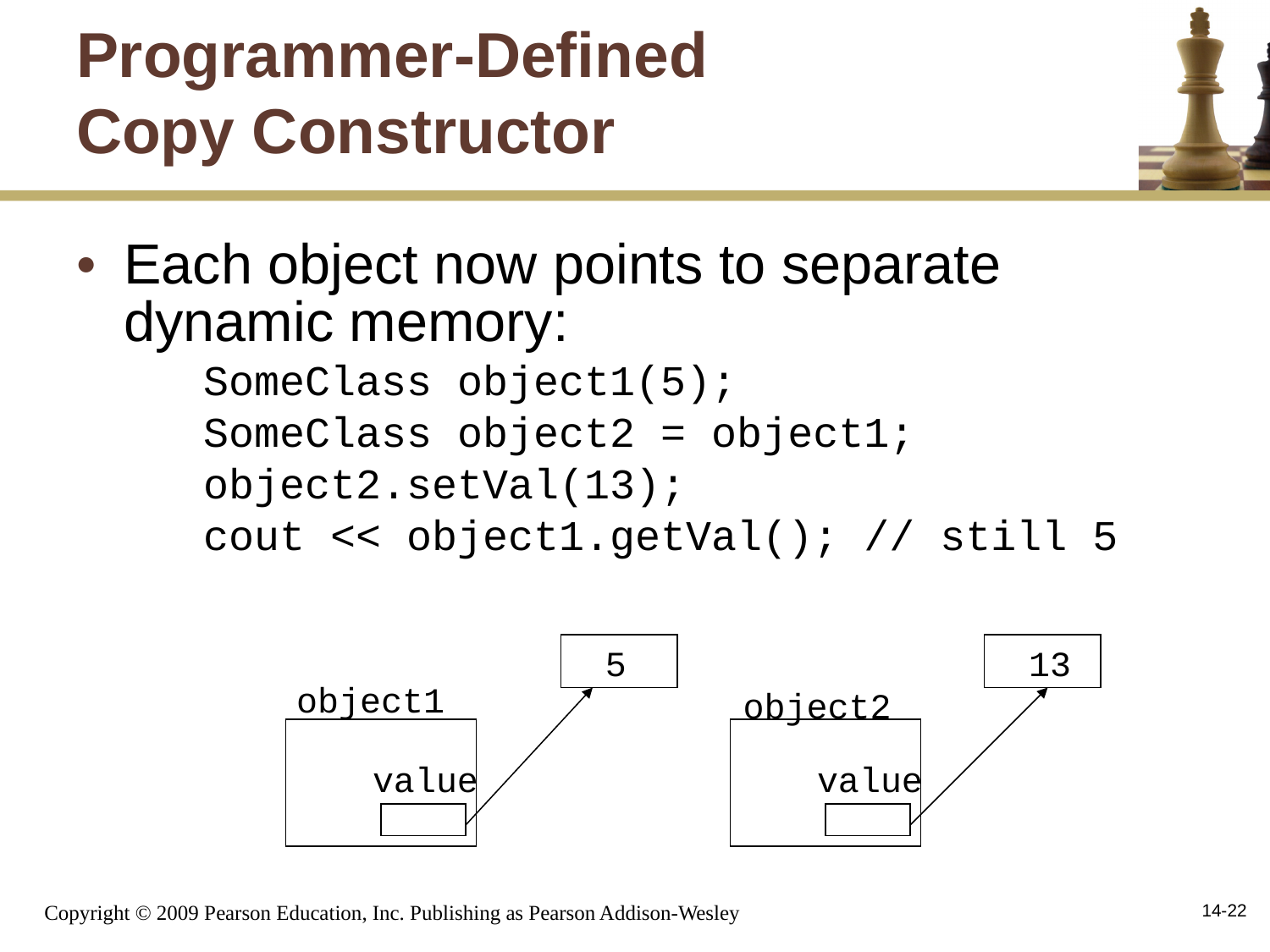

# Programmer-Defined Copy Constructor
Each object now points to separate dynamic memory:
SomeClass object1(5);
SomeClass object2 = object1;
object2.setVal(13);
cout << object1.getVal(); // still 5

5

13
object1
object2

value
value

14-22